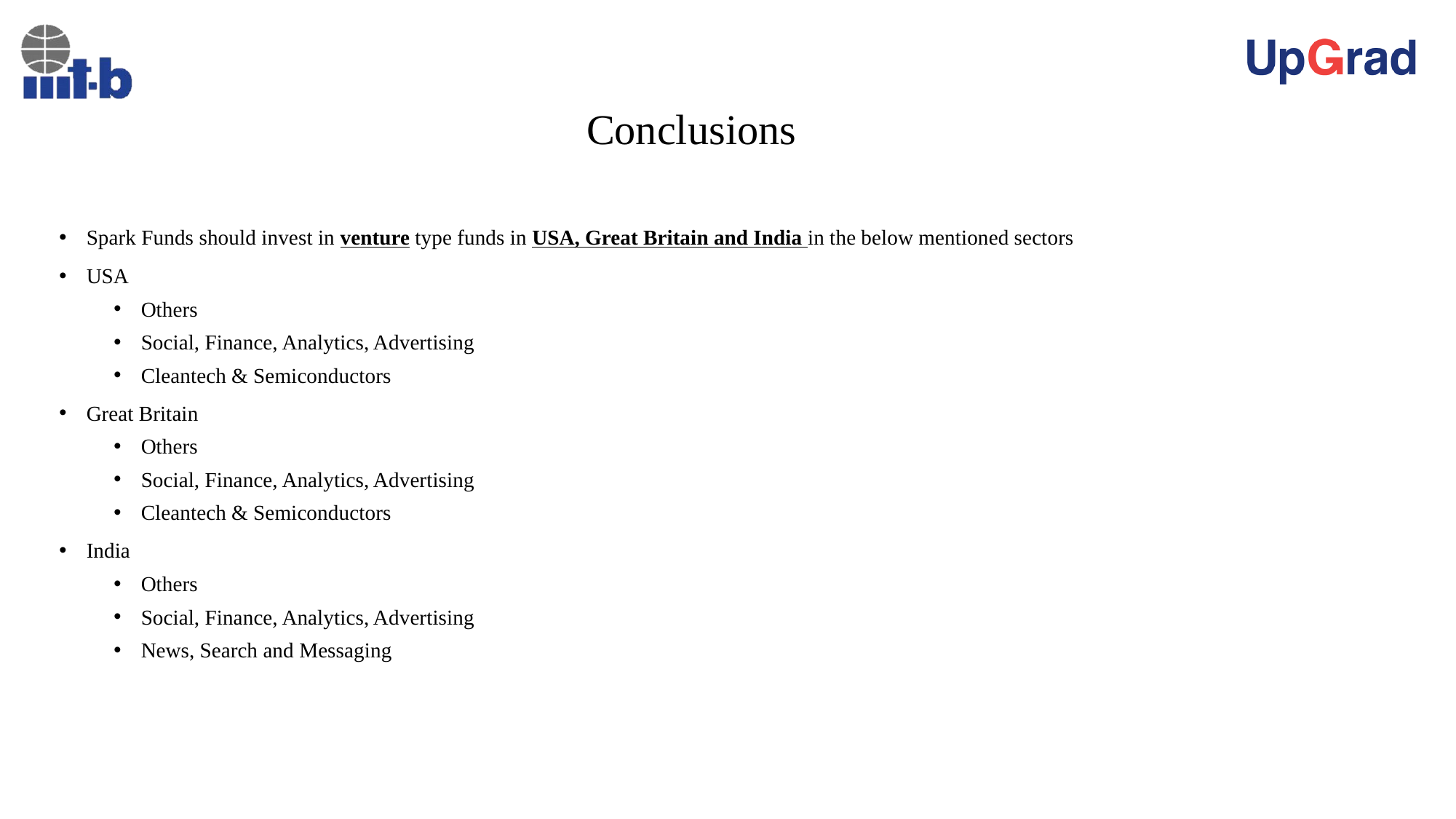

Conclusions
Spark Funds should invest in venture type funds in USA, Great Britain and India in the below mentioned sectors
USA
Others
Social, Finance, Analytics, Advertising
Cleantech & Semiconductors
Great Britain
Others
Social, Finance, Analytics, Advertising
Cleantech & Semiconductors
India
Others
Social, Finance, Analytics, Advertising
News, Search and Messaging